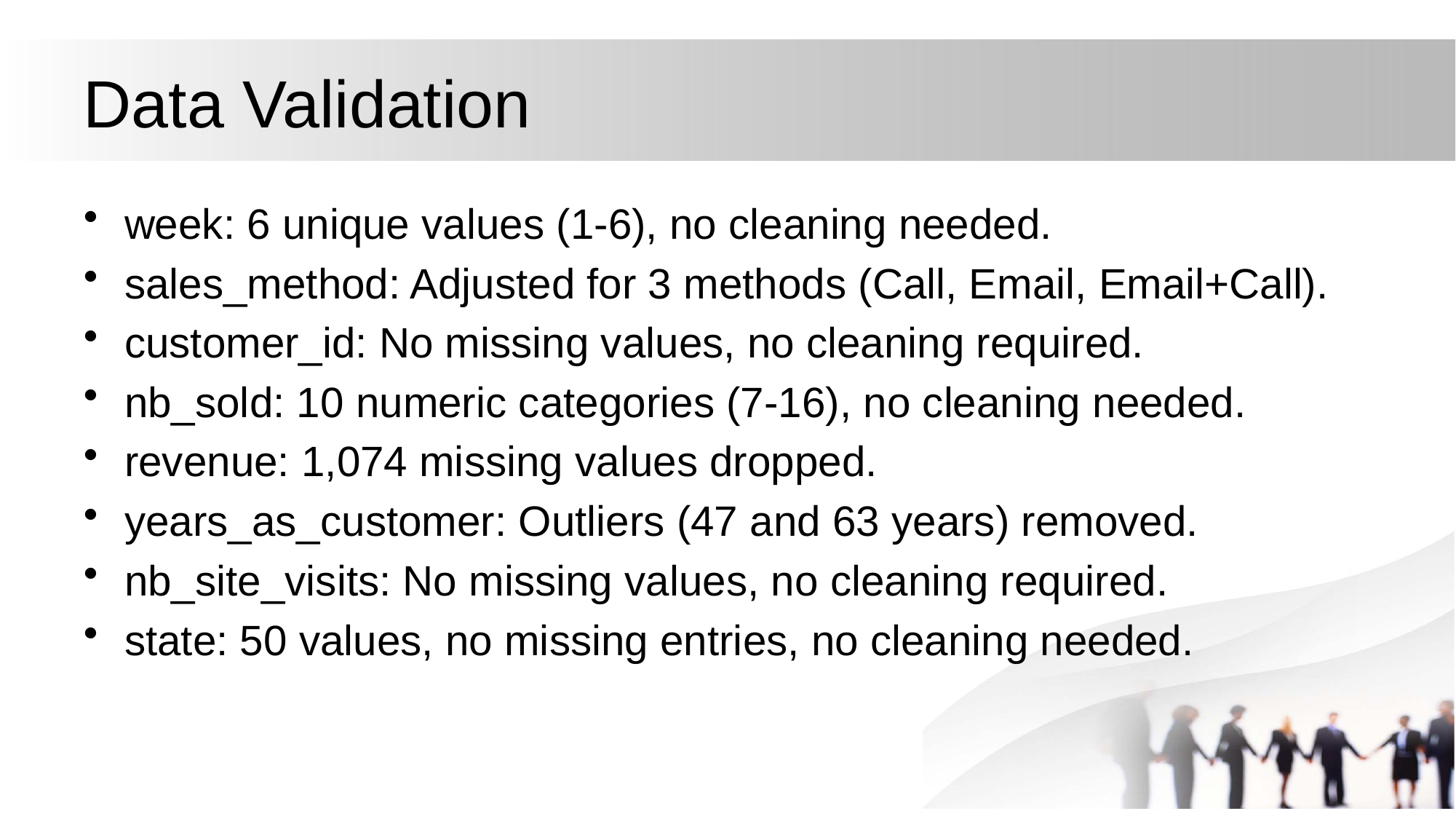

# Data Validation
week: 6 unique values (1-6), no cleaning needed.
sales_method: Adjusted for 3 methods (Call, Email, Email+Call).
customer_id: No missing values, no cleaning required.
nb_sold: 10 numeric categories (7-16), no cleaning needed.
revenue: 1,074 missing values dropped.
years_as_customer: Outliers (47 and 63 years) removed.
nb_site_visits: No missing values, no cleaning required.
state: 50 values, no missing entries, no cleaning needed.